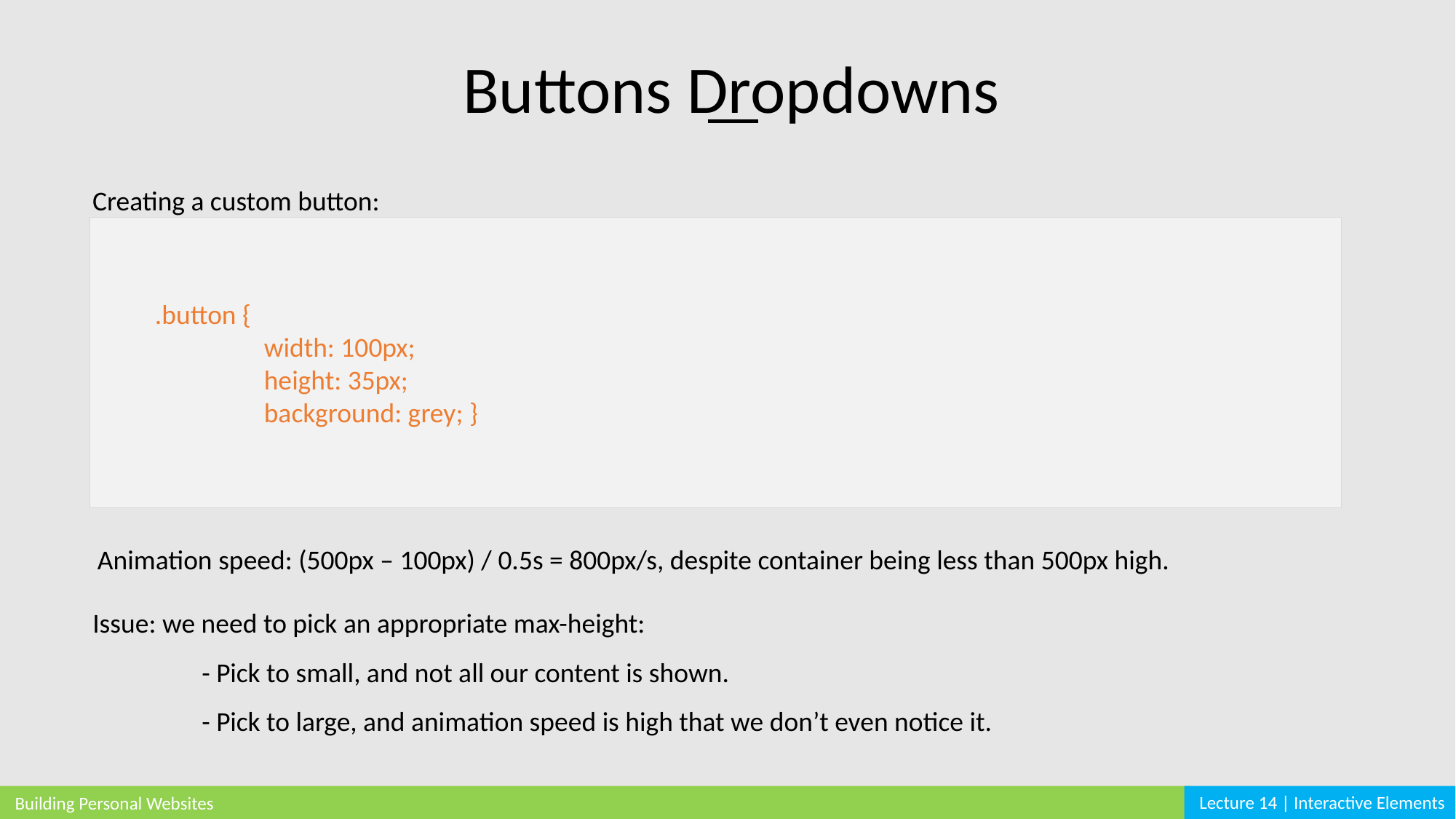

Buttons Dropdowns
Creating a custom button:
.button {
	width: 100px;
	height: 35px;
	background: grey; }
Animation speed: (500px – 100px) / 0.5s = 800px/s, despite container being less than 500px high.
Issue: we need to pick an appropriate max-height:
	- Pick to small, and not all our content is shown.
	- Pick to large, and animation speed is high that we don’t even notice it.
Lecture 14 | Interactive Elements

Building Personal Websites